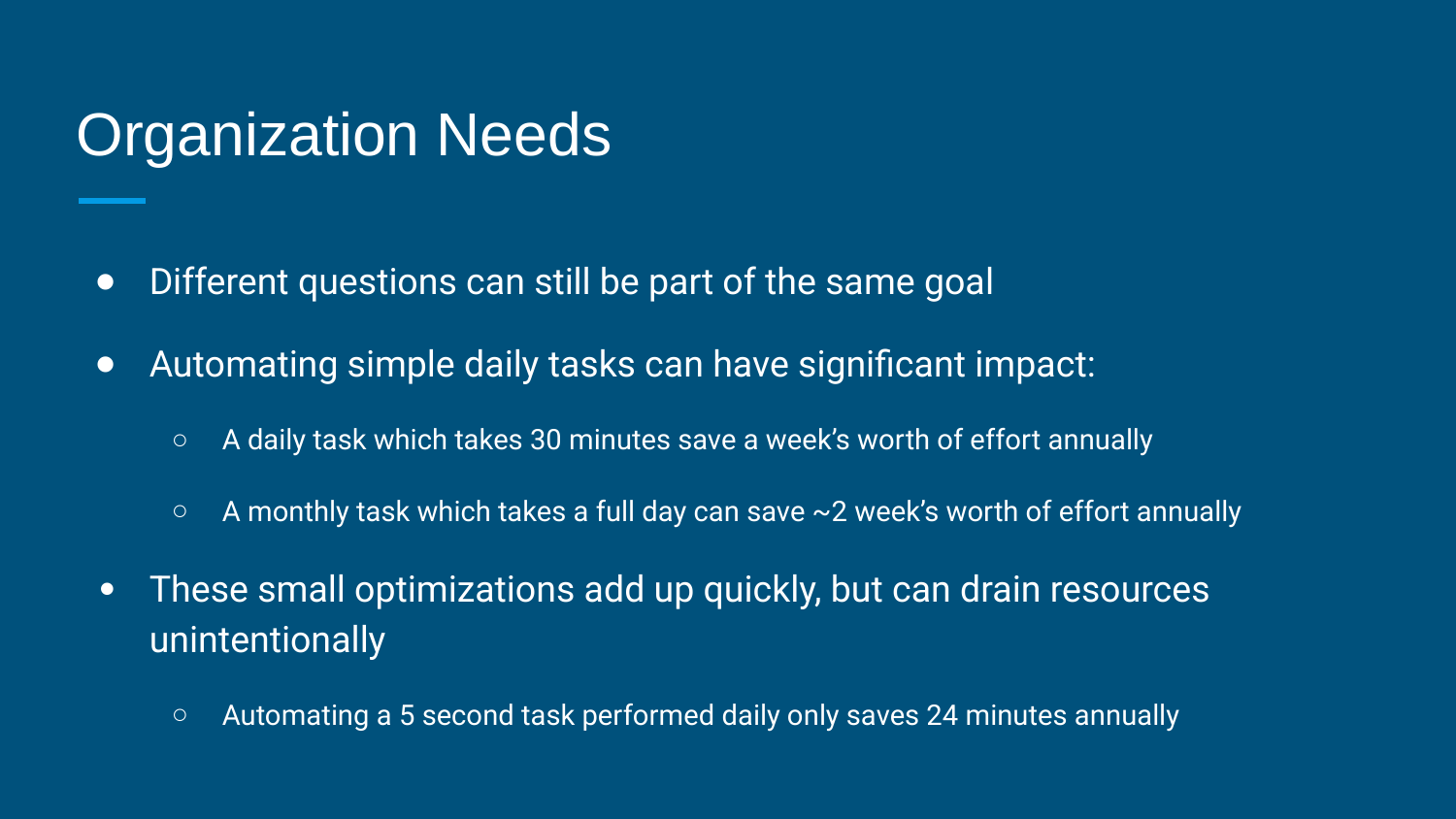

# Organization Needs
Different questions can still be part of the same goal
Automating simple daily tasks can have significant impact:
A daily task which takes 30 minutes save a week’s worth of effort annually
A monthly task which takes a full day can save ~2 week’s worth of effort annually
These small optimizations add up quickly, but can drain resources unintentionally
Automating a 5 second task performed daily only saves 24 minutes annually